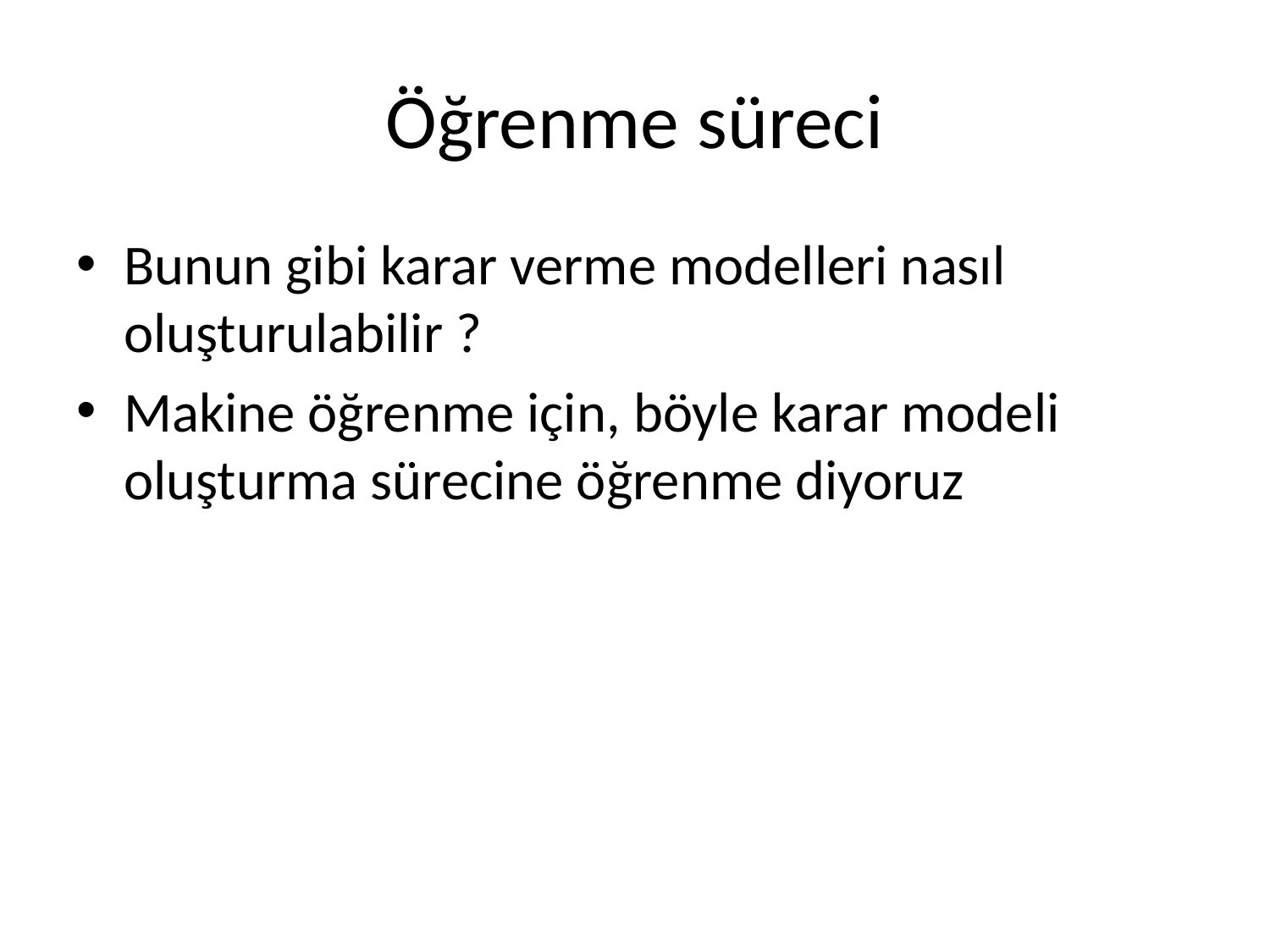

# Öğrenme süreci
Bunun gibi karar verme modelleri nasıl oluşturulabilir ?
Makine öğrenme için, böyle karar modeli oluşturma sürecine öğrenme diyoruz